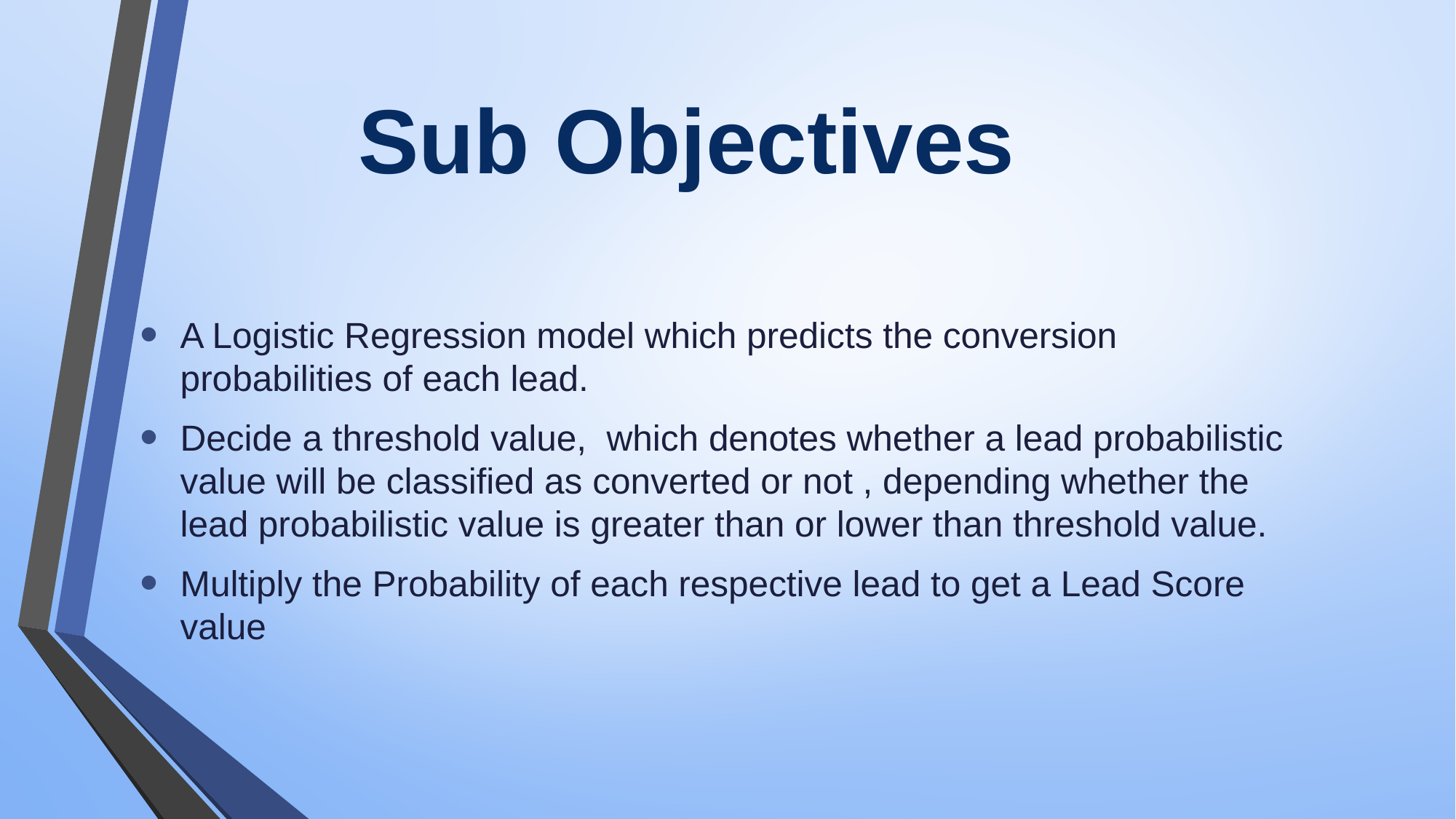

# Sub Objectives
A Logistic Regression model which predicts the conversion probabilities of each lead.
Decide a threshold value,  which denotes whether a lead probabilistic value will be classified as converted or not , depending whether the lead probabilistic value is greater than or lower than threshold value.
Multiply the Probability of each respective lead to get a Lead Score value